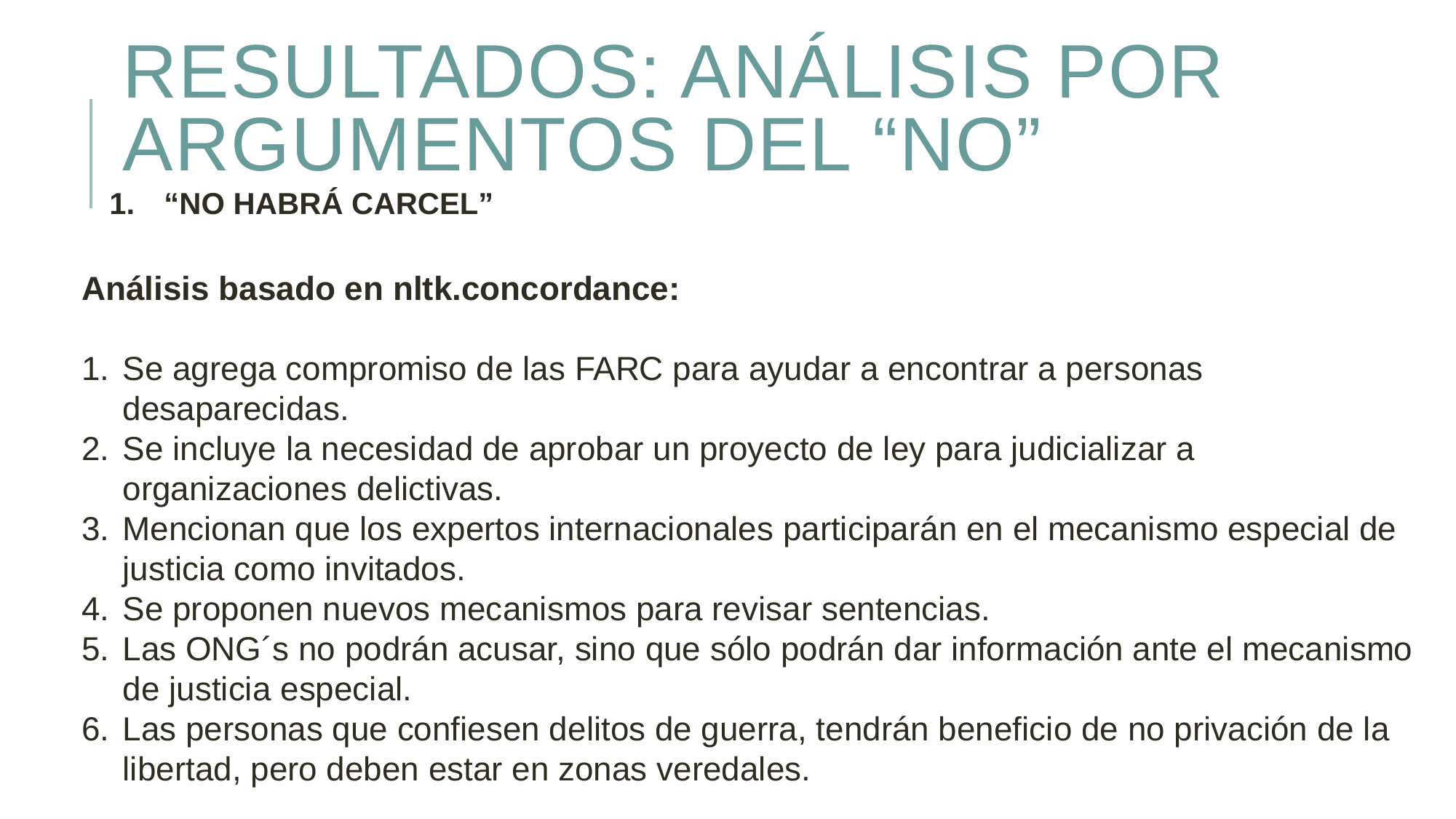

# RESULTADOS: ANÁLISIS POR ARGUMENTOS DEL “NO”
“NO HABRÁ CARCEL”
Análisis basado en nltk.concordance:

Se agrega compromiso de las FARC para ayudar a encontrar a personas desaparecidas.
Se incluye la necesidad de aprobar un proyecto de ley para judicializar a organizaciones delictivas.
Mencionan que los expertos internacionales participarán en el mecanismo especial de justicia como invitados.
Se proponen nuevos mecanismos para revisar sentencias.
Las ONG´s no podrán acusar, sino que sólo podrán dar información ante el mecanismo de justicia especial.
Las personas que confiesen delitos de guerra, tendrán beneficio de no privación de la libertad, pero deben estar en zonas veredales.